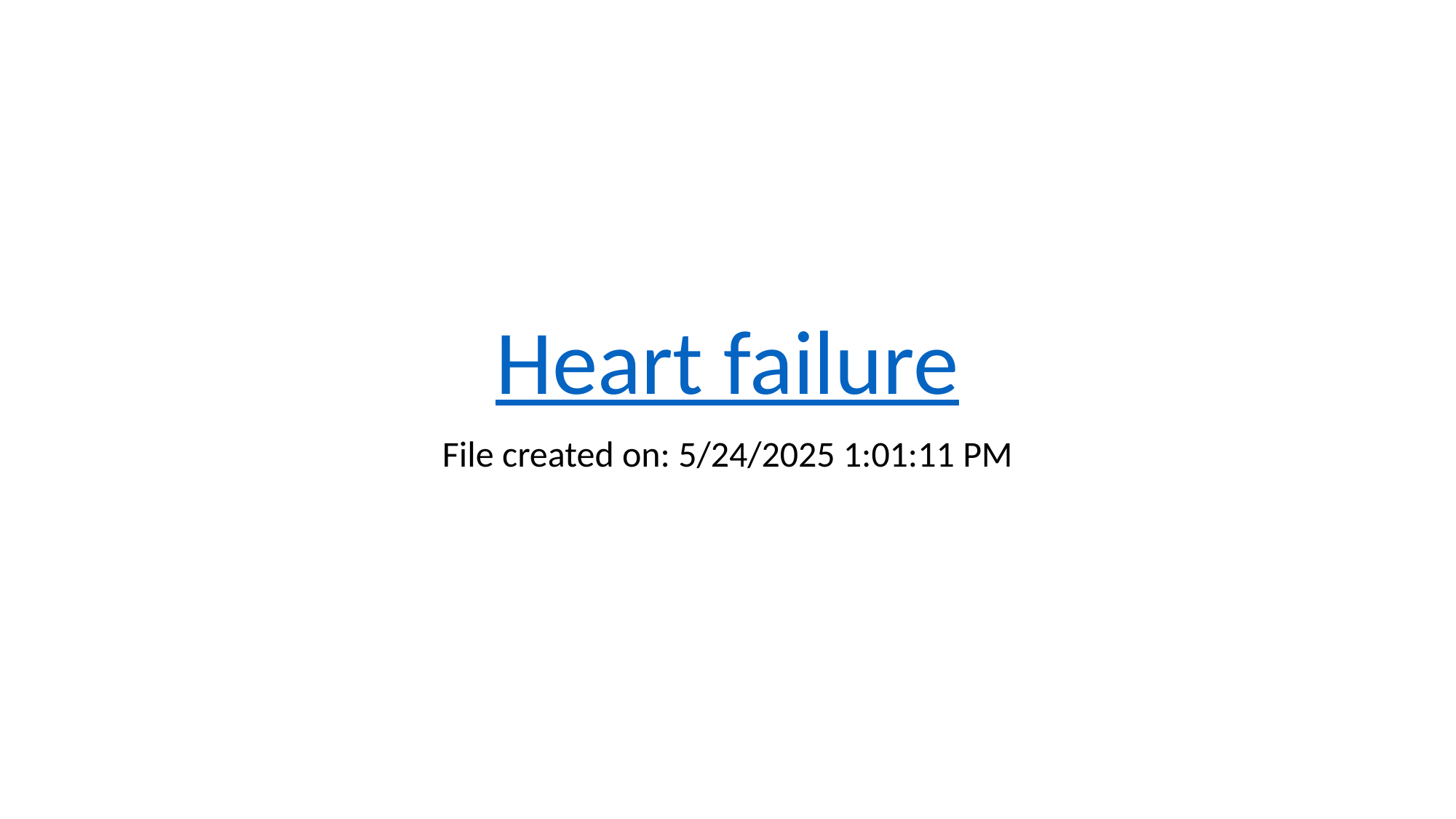

# Heart failure
File created on: 5/24/2025 1:01:11 PM